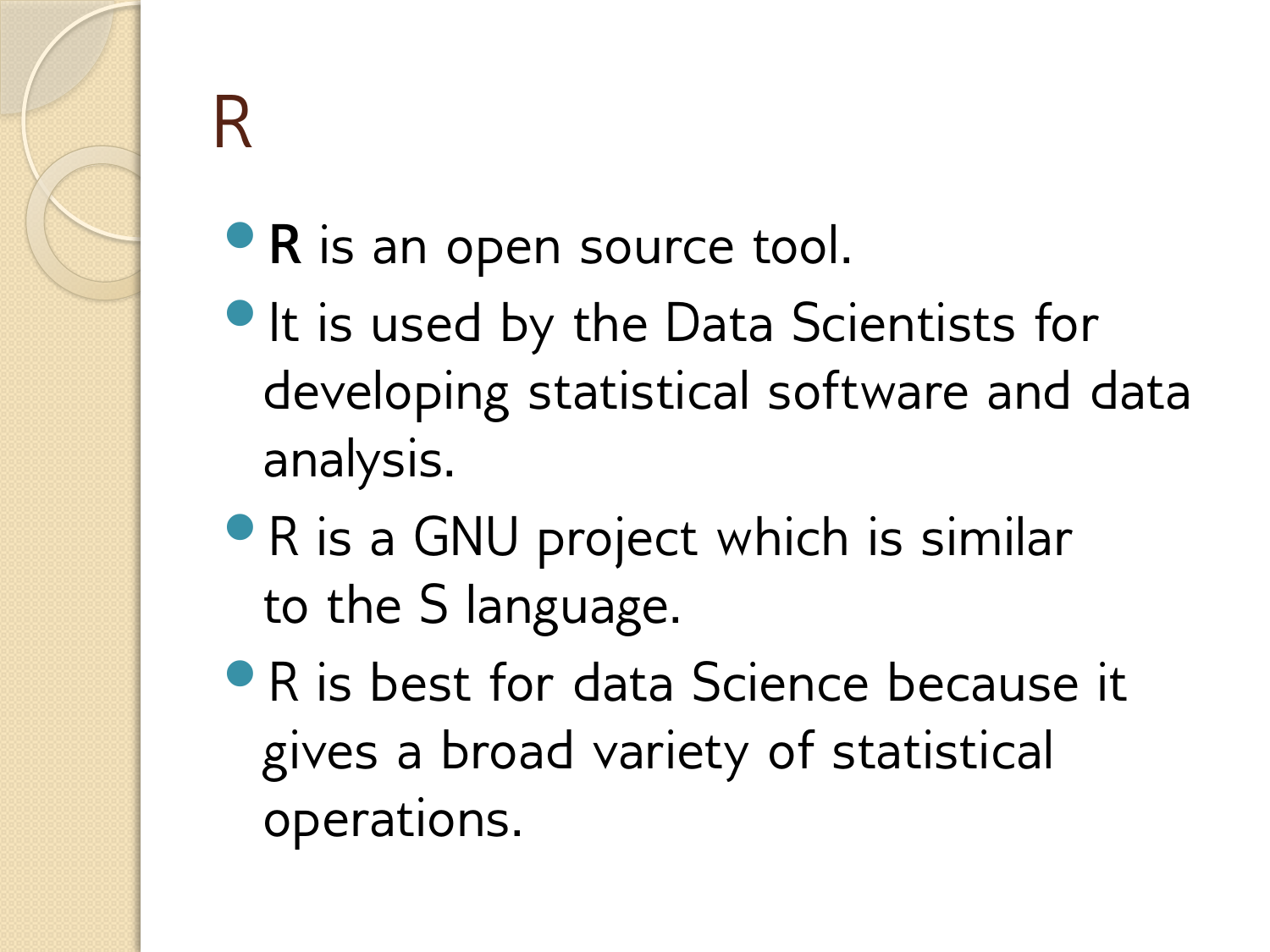

# R
R is an open source tool.
It is used by the Data Scientists for developing statistical software and data analysis.
R is a GNU project which is similar to the S language.
R is best for data Science because it gives a broad variety of statistical operations.